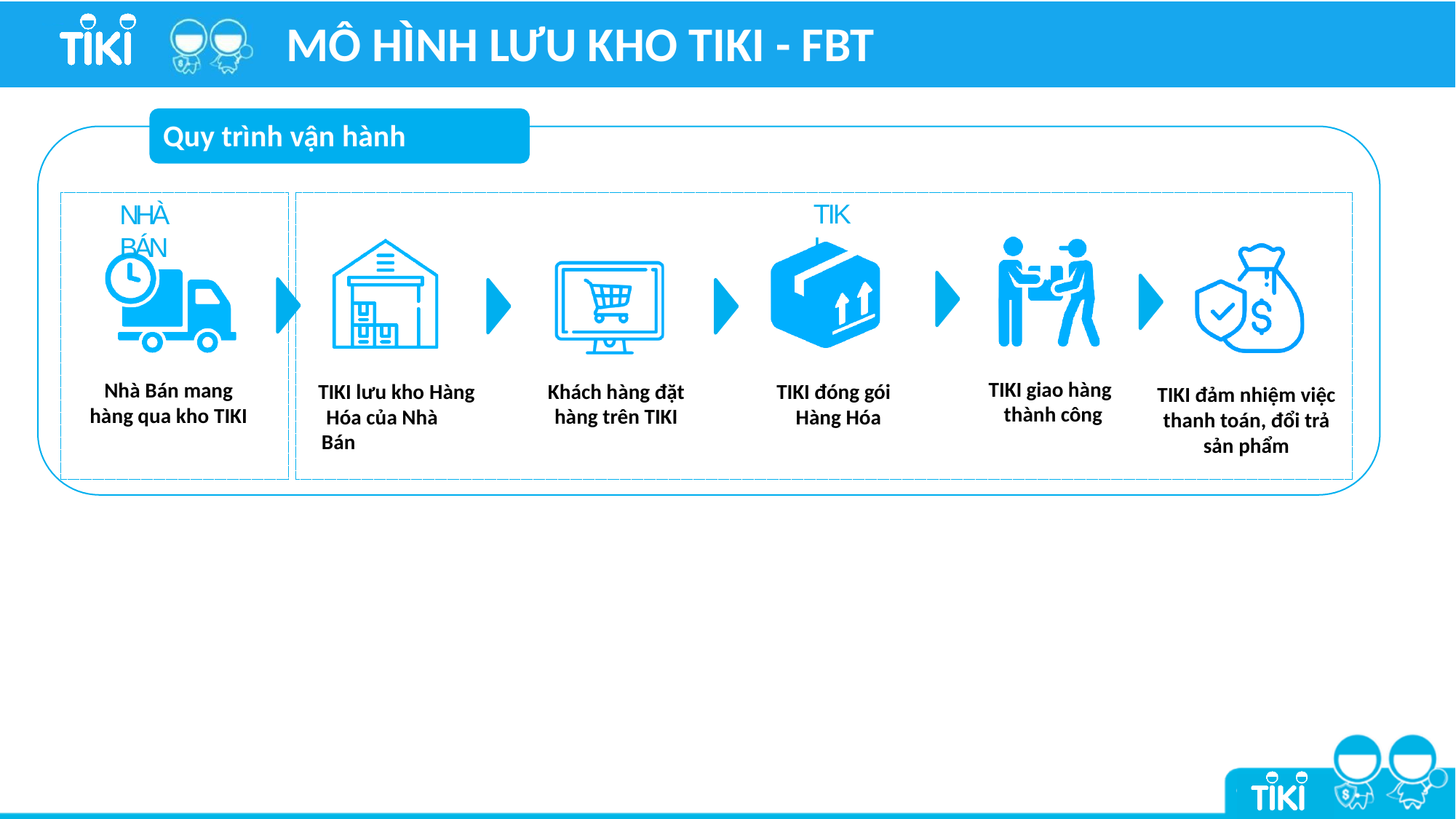

# MÔ HÌNH LƯU KHO TIKI - FBT

Quy trình vận hành

TIKI
NHÀ BÁN

TIKI giao hàng  thành công
Nhà Bán mang
hàng qua kho TIKI
Khách hàng đặt
hàng trên TIKI
TIKI lưu kho Hàng  Hóa của Nhà Bán
TIKI đóng gói  Hàng Hóa
TIKI đảm nhiệm việc
thanh toán, đổi trả
sản phẩm